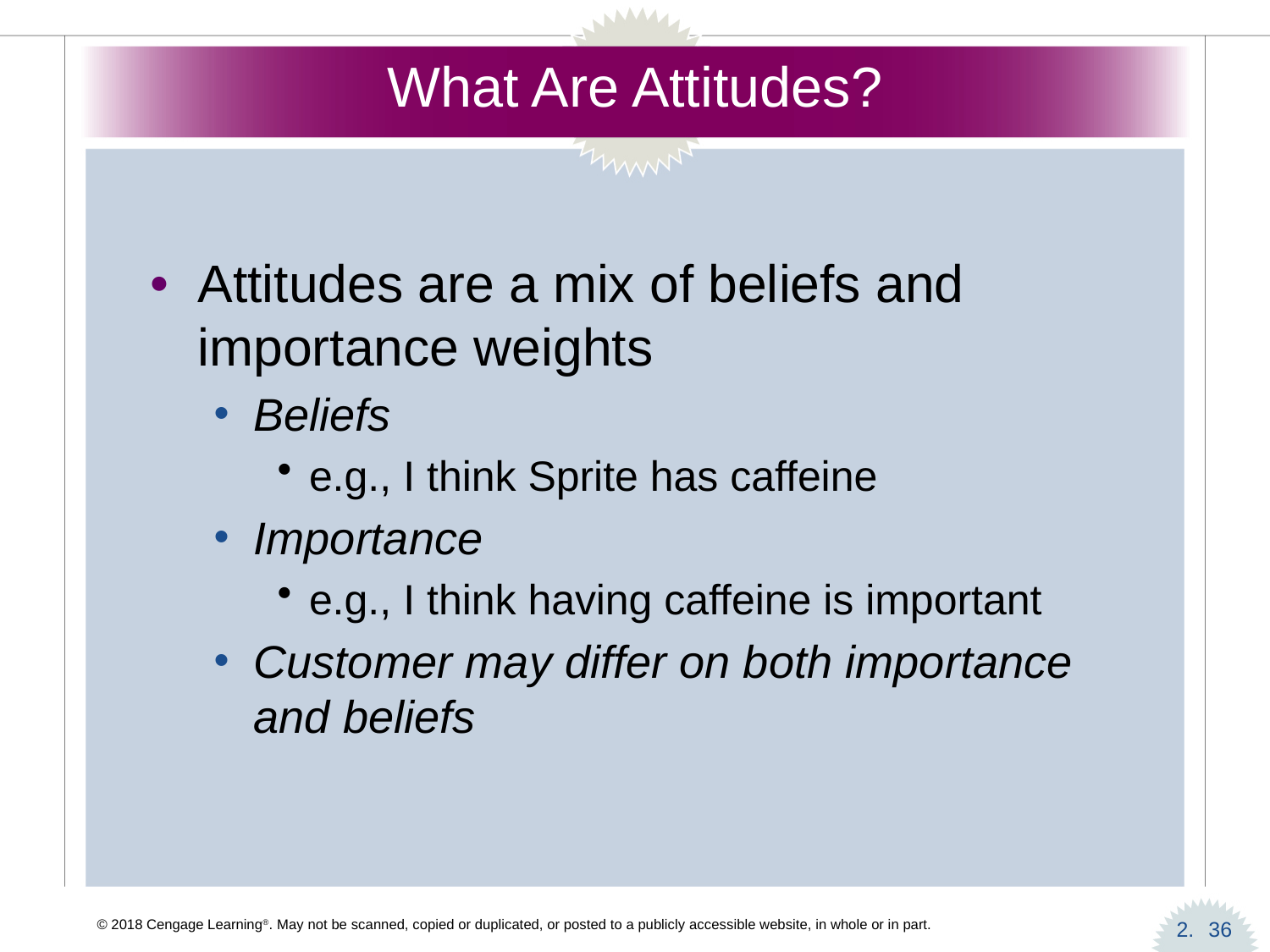

# What Are Attitudes?
Attitudes are a mix of beliefs and importance weights
Beliefs
e.g., I think Sprite has caffeine
Importance
e.g., I think having caffeine is important
Customer may differ on both importance and beliefs
36